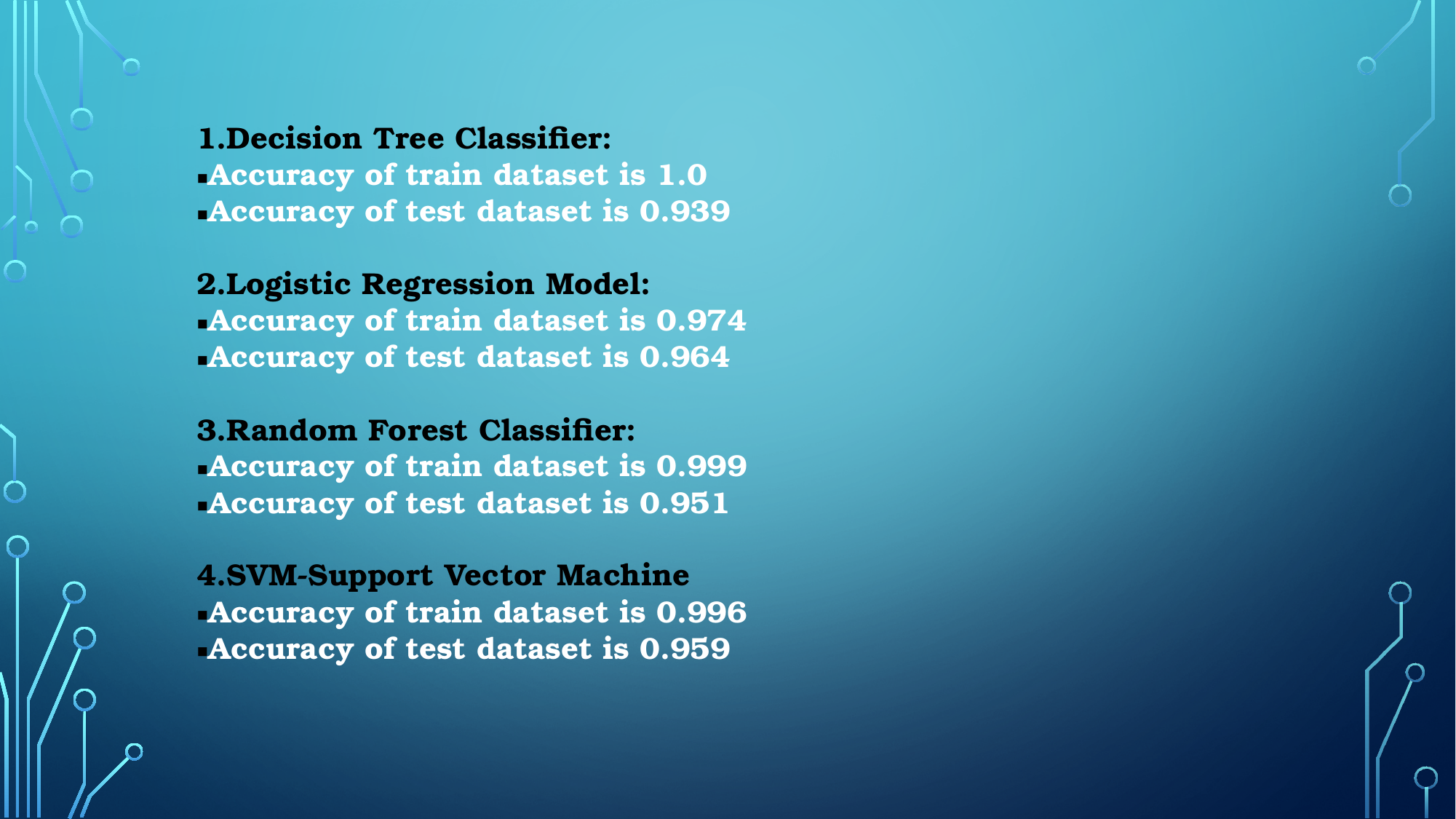

1.Decision Tree Classifier:
Accuracy of train dataset is 1.0
Accuracy of test dataset is 0.939

2.Logistic Regression Model:
Accuracy of train dataset is 0.974
Accuracy of test dataset is 0.964

3.Random Forest Classifier:
Accuracy of train dataset is 0.999
Accuracy of test dataset is 0.951

4.SVM-Support Vector Machine
Accuracy of train dataset is 0.996
Accuracy of test dataset is 0.959